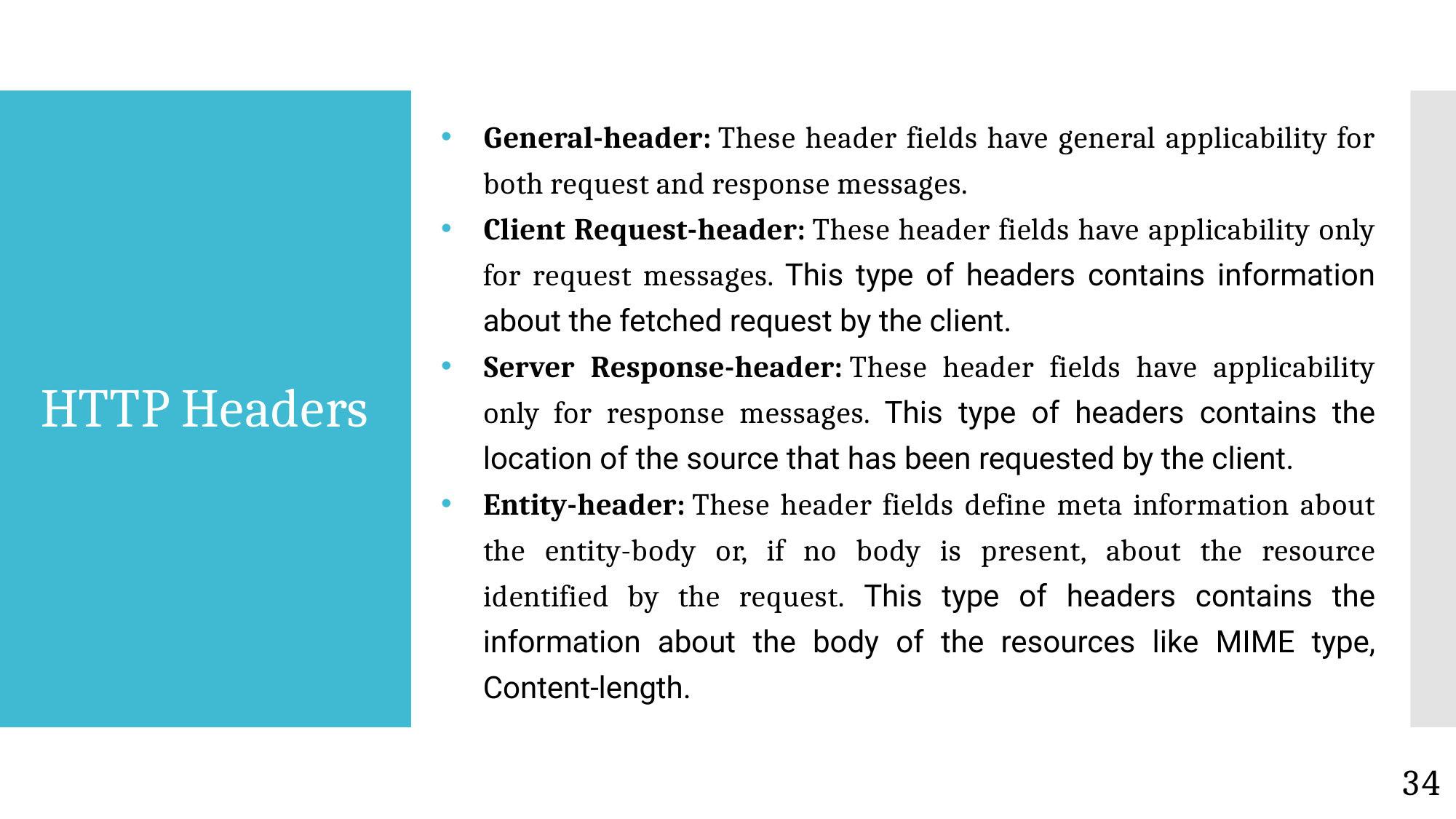

General-header: These header fields have general applicability for both request and response messages.
Client Request-header: These header fields have applicability only for request messages. This type of headers contains information about the fetched request by the client.
Server Response-header: These header fields have applicability only for response messages. This type of headers contains the location of the source that has been requested by the client.
Entity-header: These header fields define meta information about the entity-body or, if no body is present, about the resource identified by the request. This type of headers contains the information about the body of the resources like MIME type, Content-length.

# HTTP Headers
34